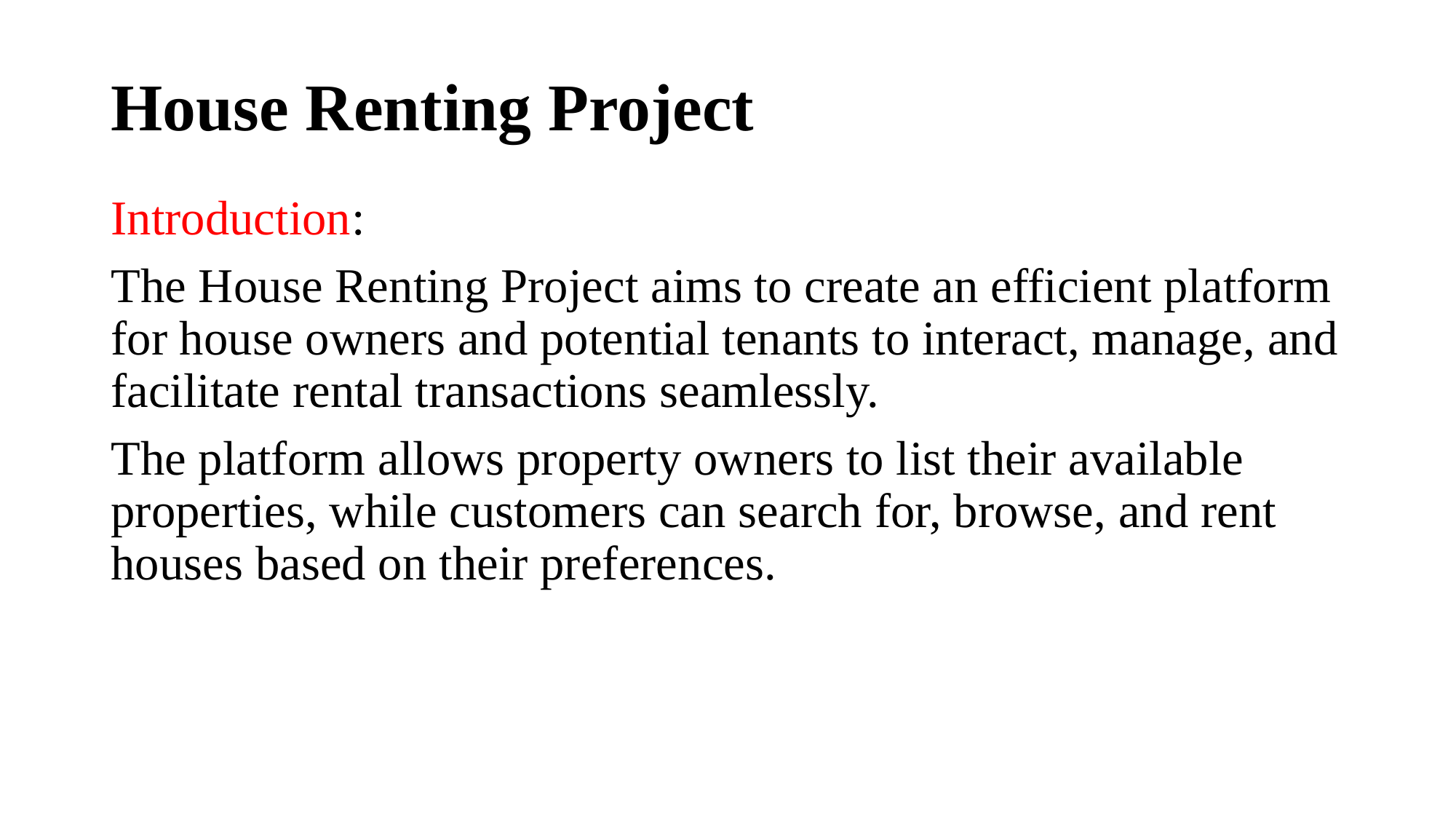

# House Renting Project
Introduction:
The House Renting Project aims to create an efficient platform for house owners and potential tenants to interact, manage, and facilitate rental transactions seamlessly.
The platform allows property owners to list their available properties, while customers can search for, browse, and rent houses based on their preferences.